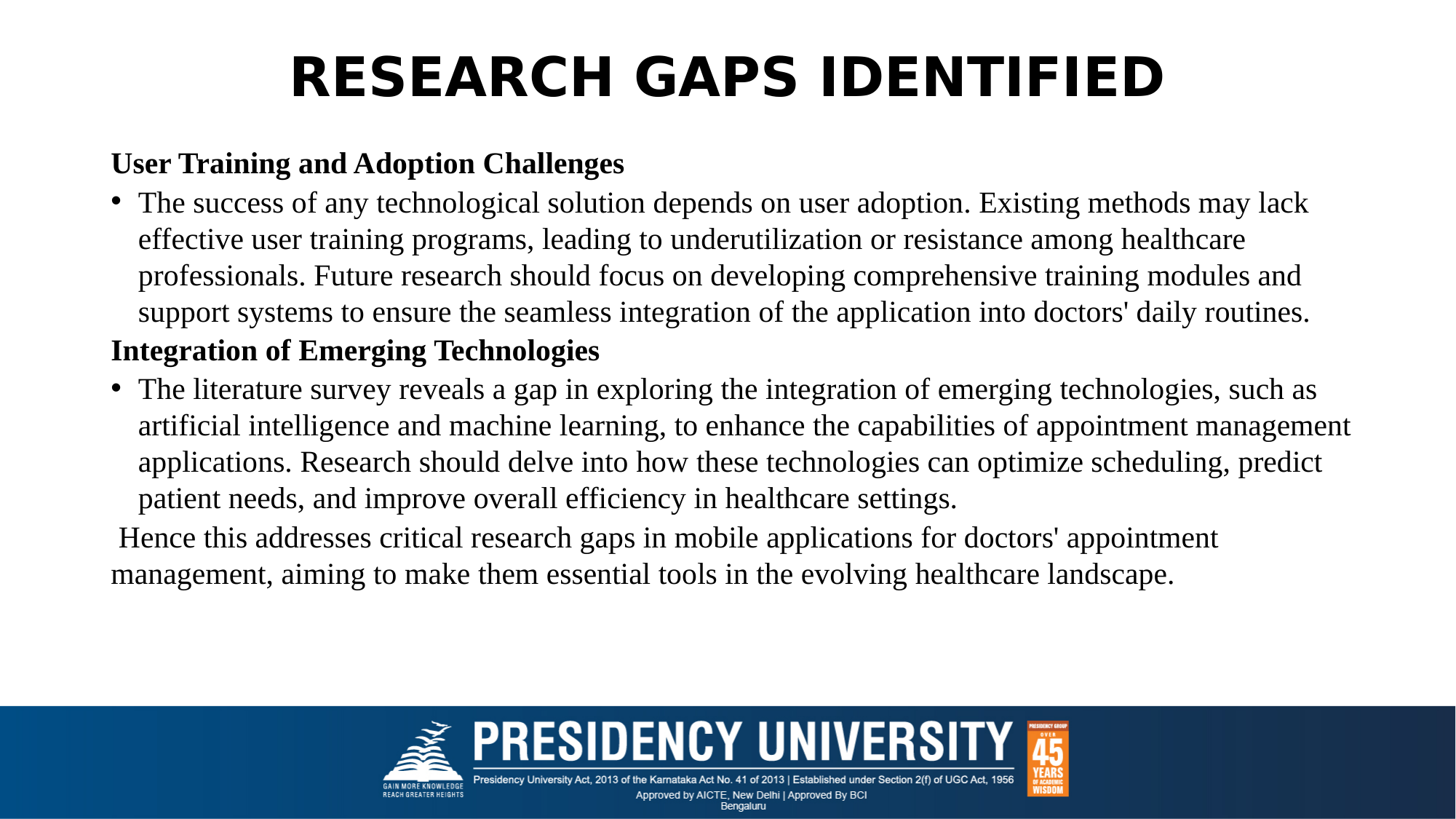

# RESEARCH GAPS IDENTIFIED
User Training and Adoption Challenges
The success of any technological solution depends on user adoption. Existing methods may lack effective user training programs, leading to underutilization or resistance among healthcare professionals. Future research should focus on developing comprehensive training modules and support systems to ensure the seamless integration of the application into doctors' daily routines.
Integration of Emerging Technologies
The literature survey reveals a gap in exploring the integration of emerging technologies, such as artificial intelligence and machine learning, to enhance the capabilities of appointment management applications. Research should delve into how these technologies can optimize scheduling, predict patient needs, and improve overall efficiency in healthcare settings.
 Hence this addresses critical research gaps in mobile applications for doctors' appointment management, aiming to make them essential tools in the evolving healthcare landscape.